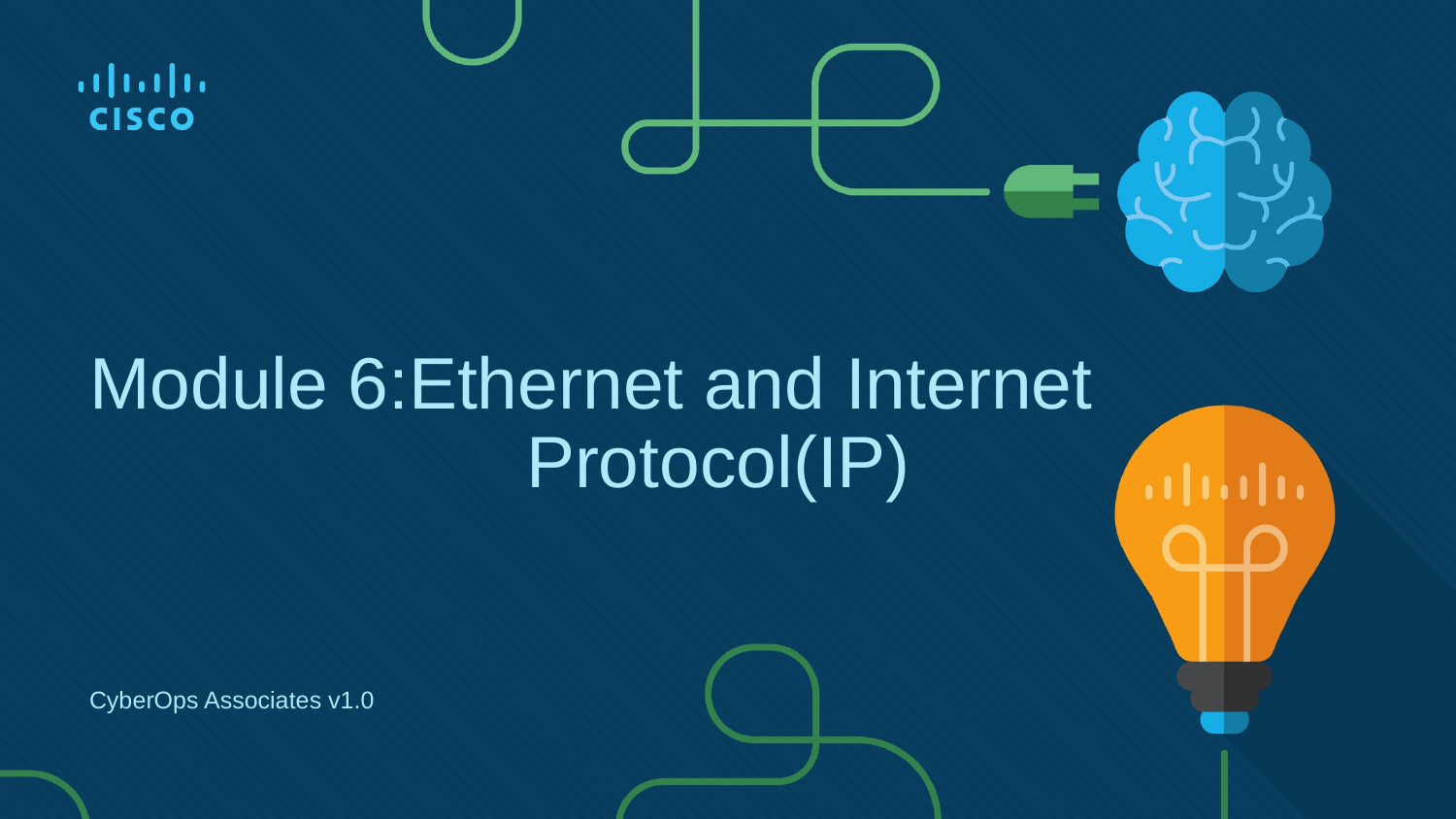

# Module 6:Ethernet and Internet 			Protocol(IP)
CyberOps Associates v1.0